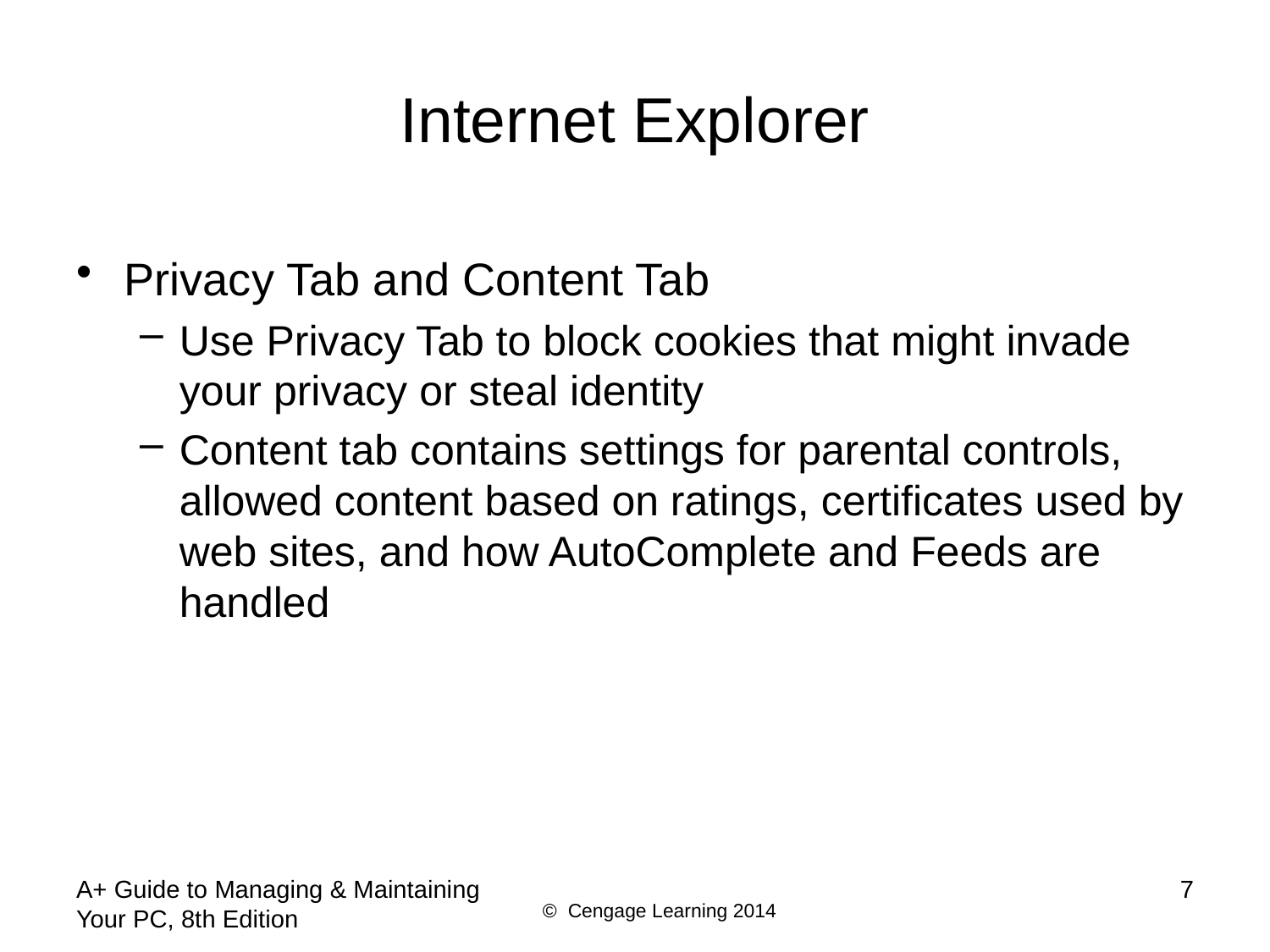

# Internet Explorer
Privacy Tab and Content Tab
Use Privacy Tab to block cookies that might invade your privacy or steal identity
Content tab contains settings for parental controls, allowed content based on ratings, certificates used by web sites, and how AutoComplete and Feeds are handled
A+ Guide to Managing & Maintaining Your PC, 8th Edition
7